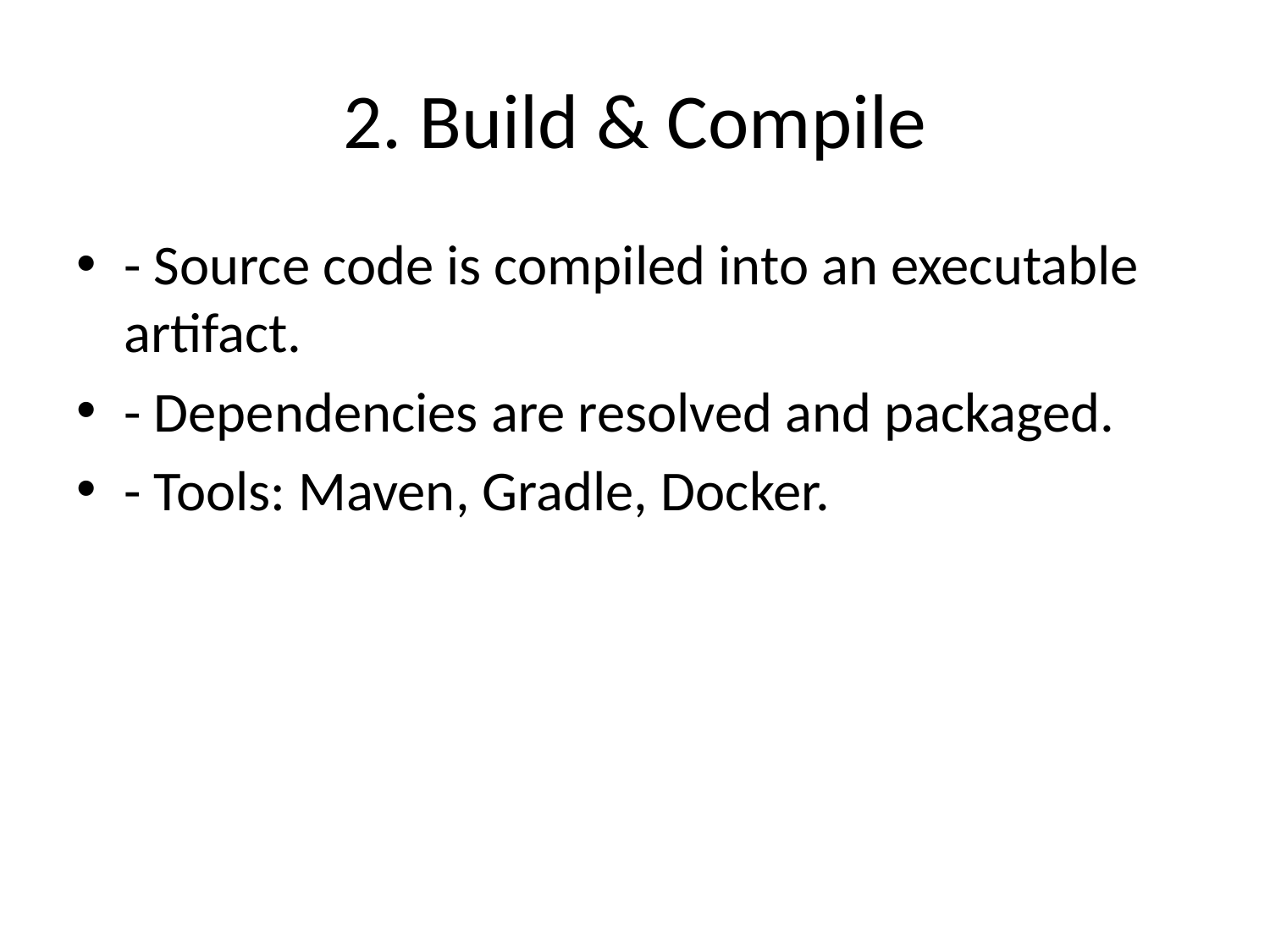

# 2. Build & Compile
- Source code is compiled into an executable artifact.
- Dependencies are resolved and packaged.
- Tools: Maven, Gradle, Docker.